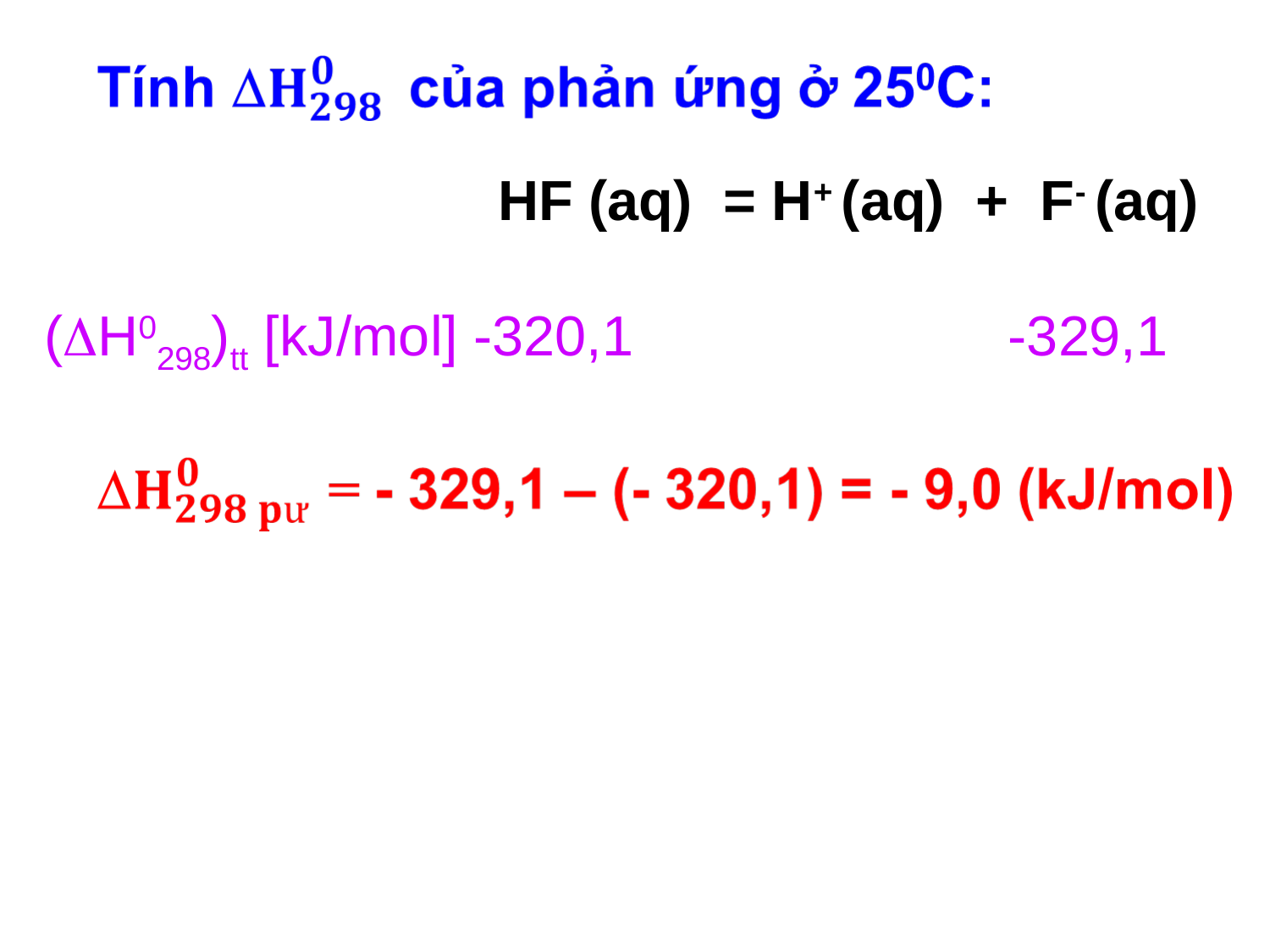

HF (aq)  = H+ (aq)  +  F- (aq)

(ΔH0298)tt [kJ/mol] -320,1                        -329,1